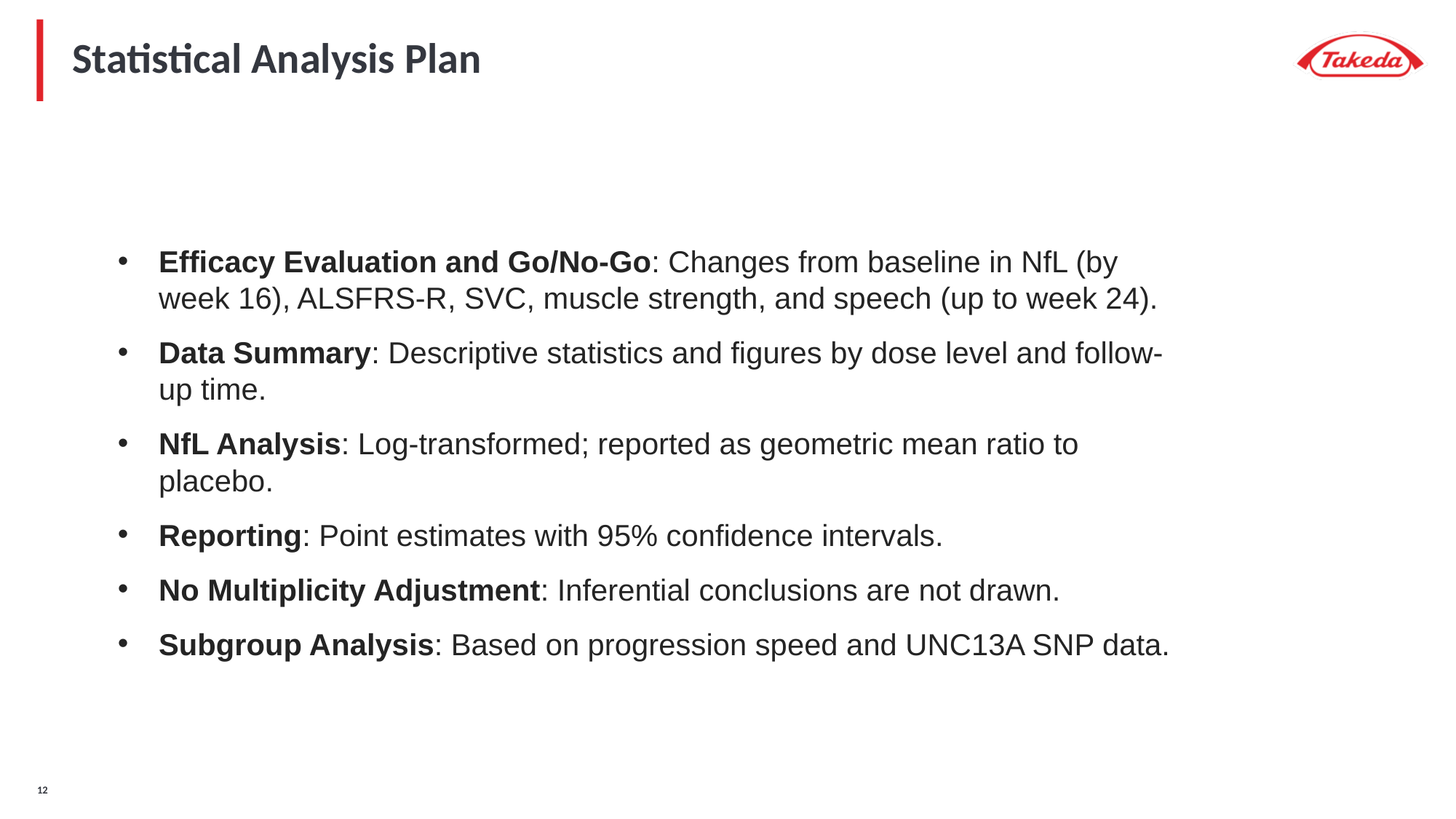

# Statistical Analysis Plan

Efficacy Evaluation and Go/No-Go: Changes from baseline in NfL (by week 16), ALSFRS-R, SVC, muscle strength, and speech (up to week 24).
Data Summary: Descriptive statistics and figures by dose level and follow-up time.
NfL Analysis: Log-transformed; reported as geometric mean ratio to placebo.
Reporting: Point estimates with 95% confidence intervals.
No Multiplicity Adjustment: Inferential conclusions are not drawn.
Subgroup Analysis: Based on progression speed and UNC13A SNP data.
12